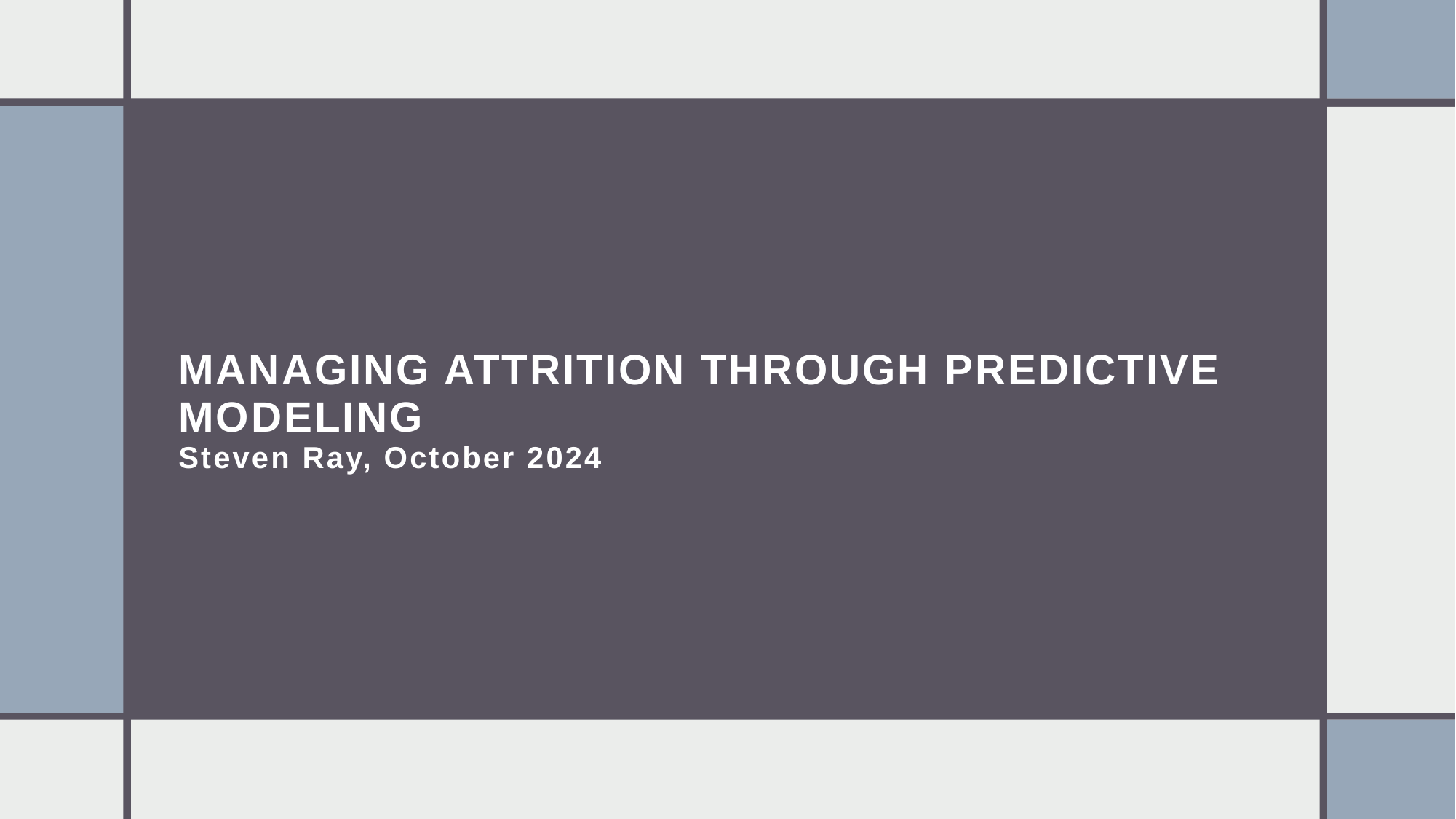

# Managing attrition through predictive modeling Steven Ray, October 2024